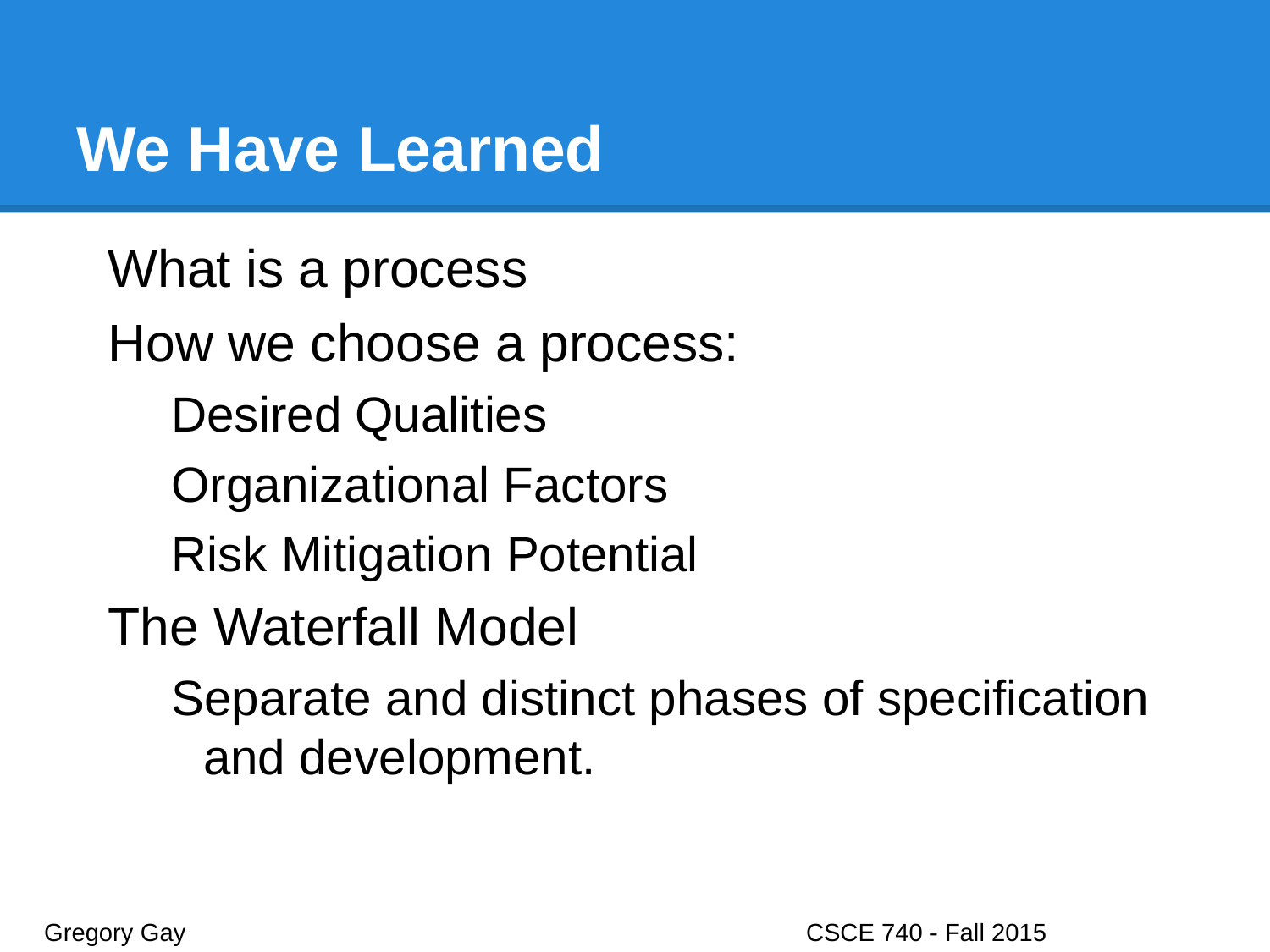

# We Have Learned
What is a process
How we choose a process:
Desired Qualities
Organizational Factors
Risk Mitigation Potential
The Waterfall Model
Separate and distinct phases of specification and development.

Gregory Gay					CSCE 740 - Fall 2015								39